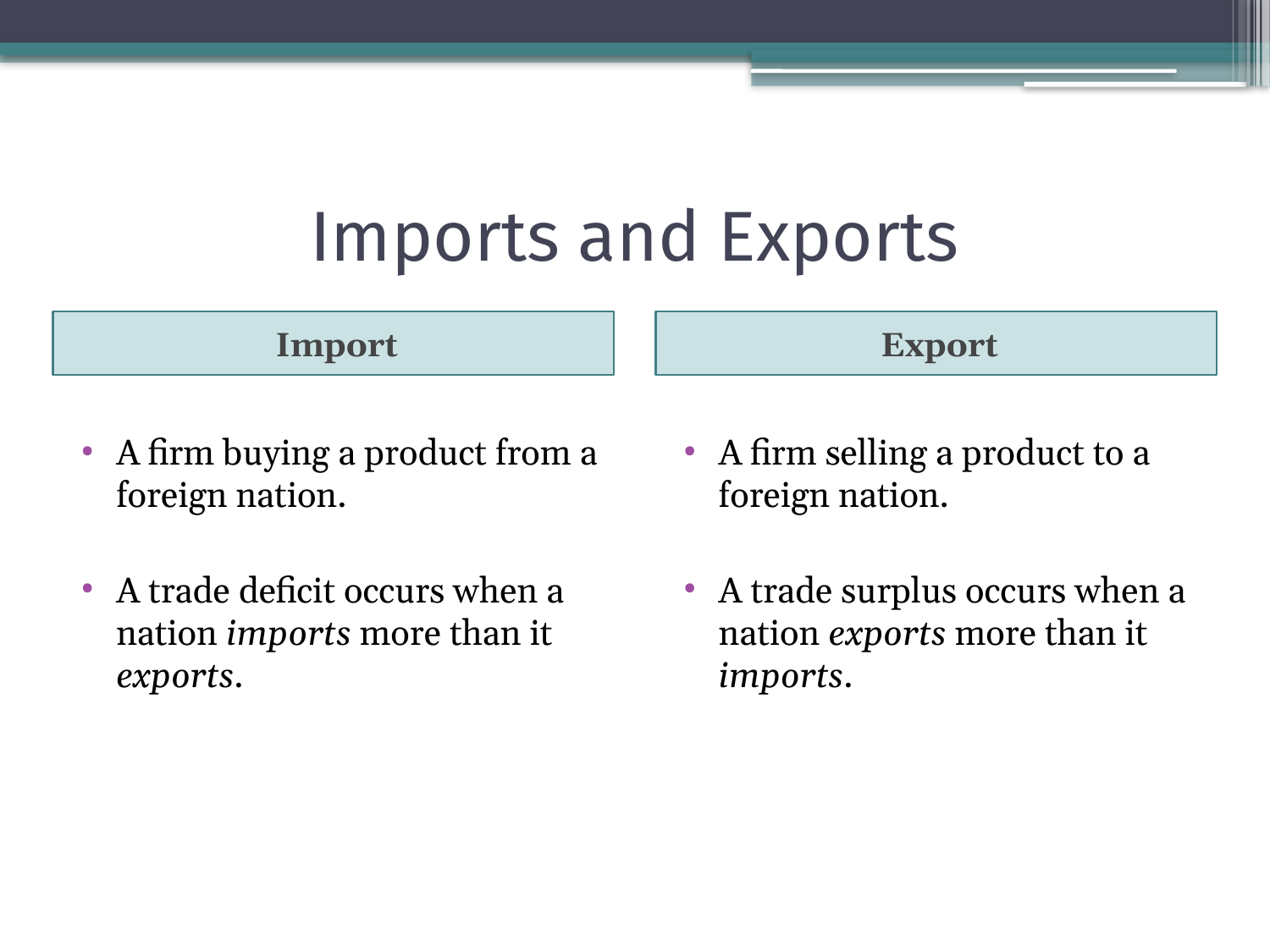

# Imports and Exports
Import
Export

A firm buying a product from a foreign nation.

A trade deficit occurs when a nation imports more than it exports.

A firm selling a product to a foreign nation.

A trade surplus occurs when a nation exports more than it imports.